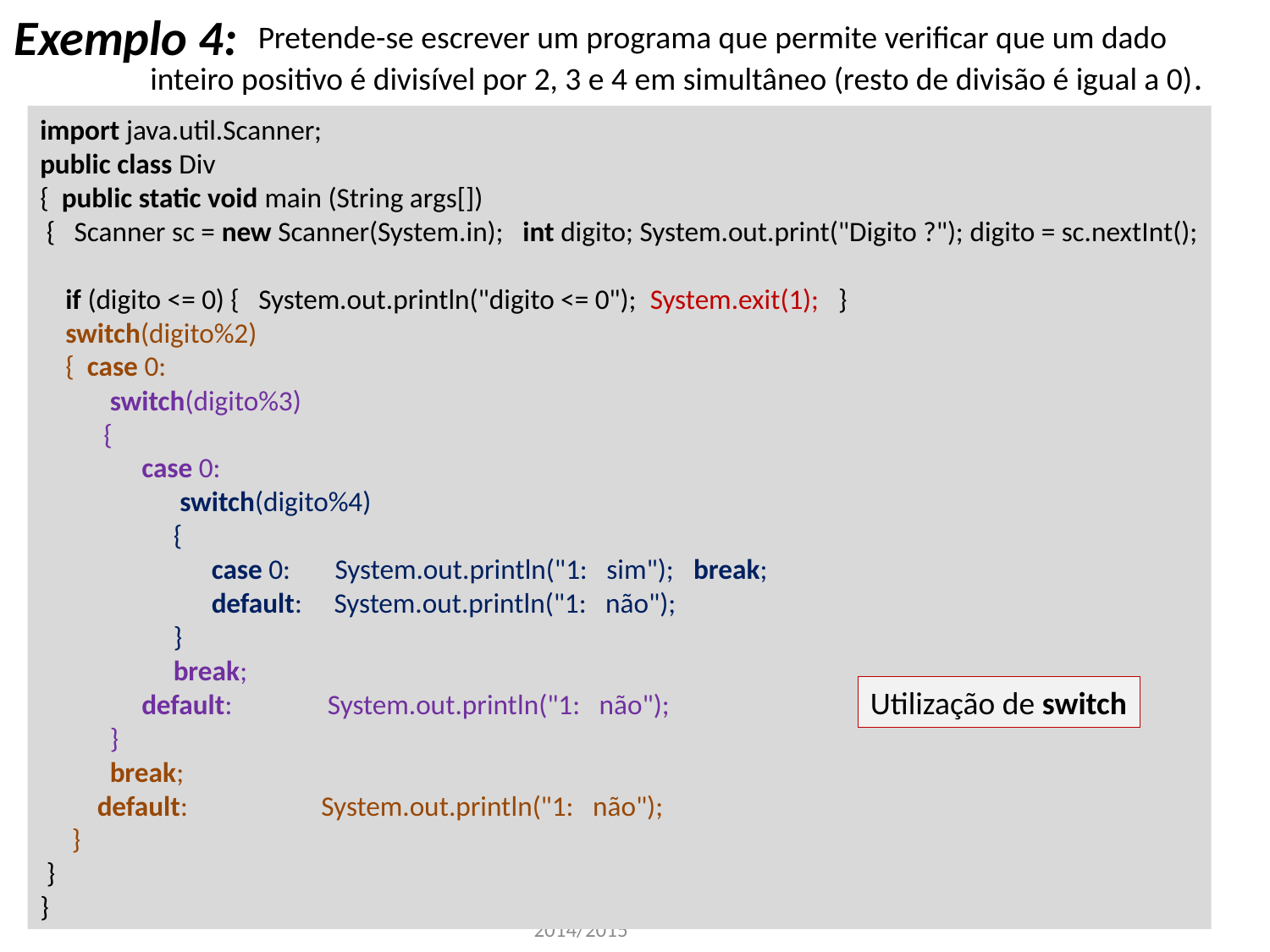

Exemplo 4:
               Pretende-se escrever um programa que permite verificar que um dado inteiro positivo é divisível por 2, 3 e 4 em simultâneo (resto de divisão é igual a 0).
import java.util.Scanner;
public class Div
{  public static void main (String args[])
 {   Scanner sc = new Scanner(System.in);   int digito; System.out.print("Digito ?"); digito = sc.nextInt();

    if (digito <= 0) {   System.out.println("digito <= 0");  System.exit(1);   }
    switch(digito%2)
    {  case 0:
           switch(digito%3)
          {
                case 0:
                      switch(digito%4)
                     {
                           case 0:       System.out.println("1:   sim");   break;
                           default:     System.out.println("1:   não");
                     }
                     break;
                default:               System.out.println("1:   não");
           }
           break;
         default:                     System.out.println("1:   não");
     }
 }
}
Utilização de switch
Valeri Skliarov                                                                      2014/2015
55